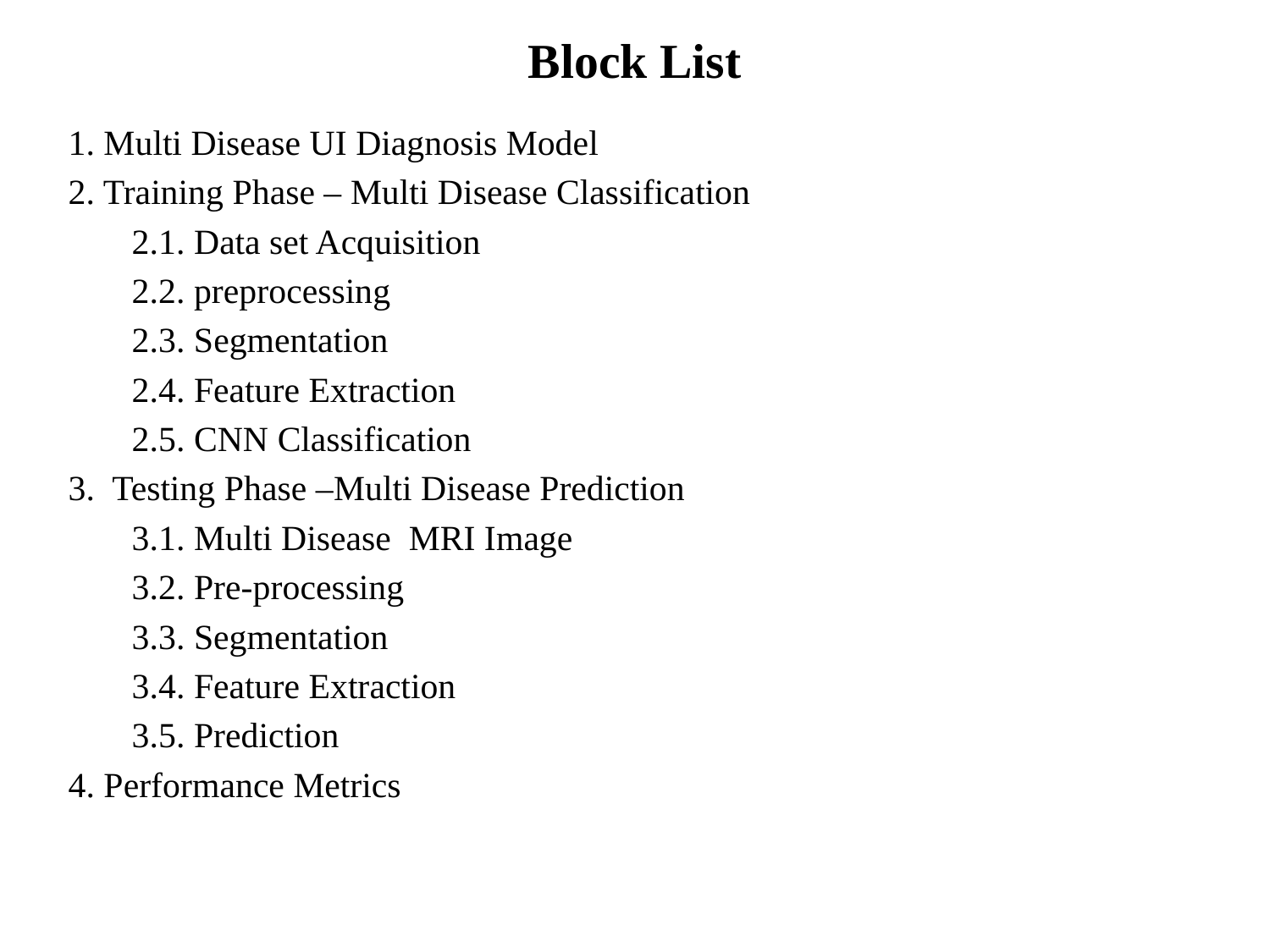

# Block List
1. Multi Disease UI Diagnosis Model
2. Training Phase – Multi Disease Classification
2.1. Data set Acquisition
2.2. preprocessing
2.3. Segmentation
2.4. Feature Extraction
2.5. CNN Classification
3.  Testing Phase –Multi Disease Prediction
3.1. Multi Disease  MRI Image
3.2. Pre-processing
3.3. Segmentation
3.4. Feature Extraction
3.5. Prediction
4. Performance Metrics